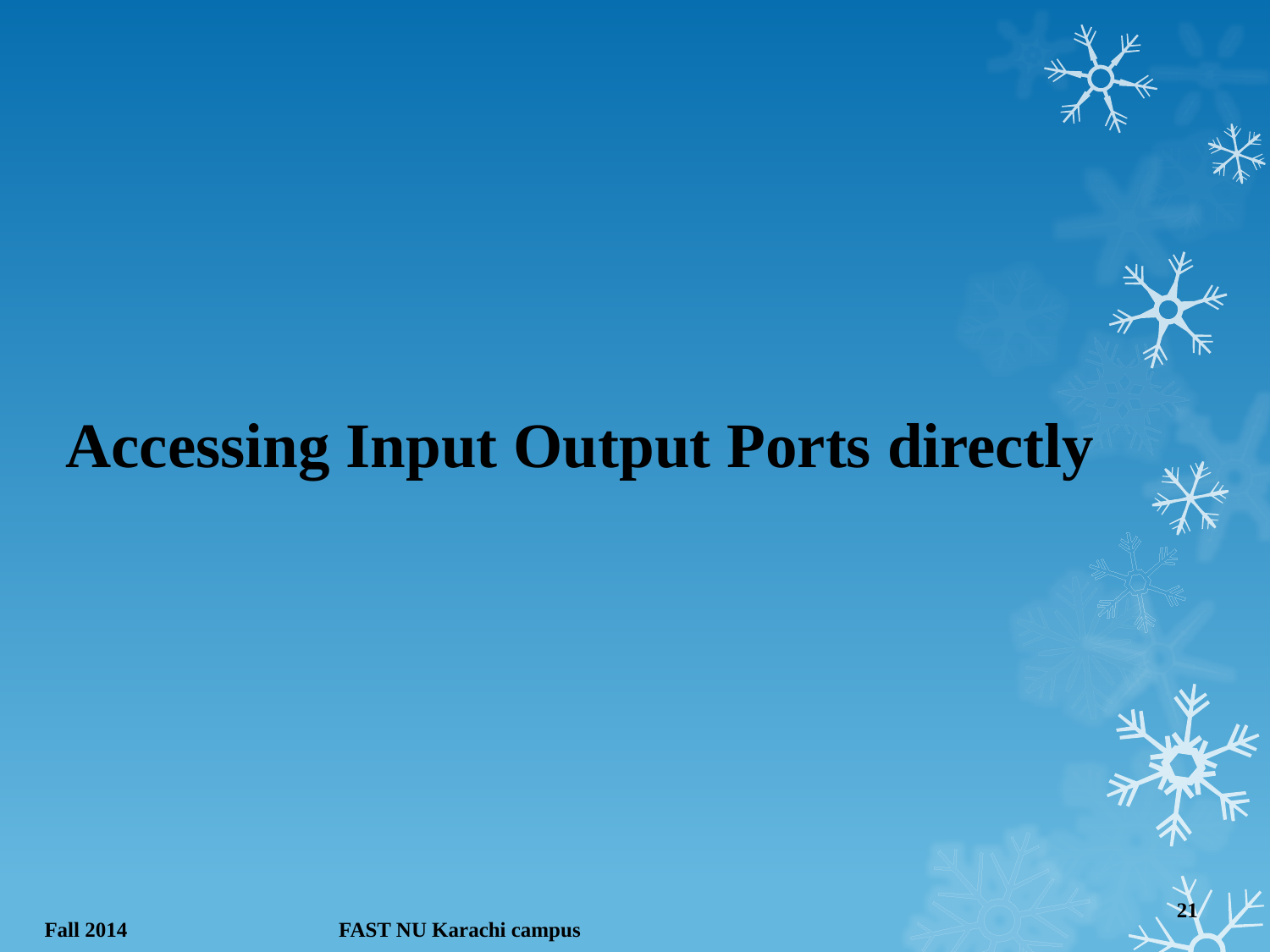

# Accessing Input Output Ports directly
21
Fall 2014                                        FAST NU Karachi campus